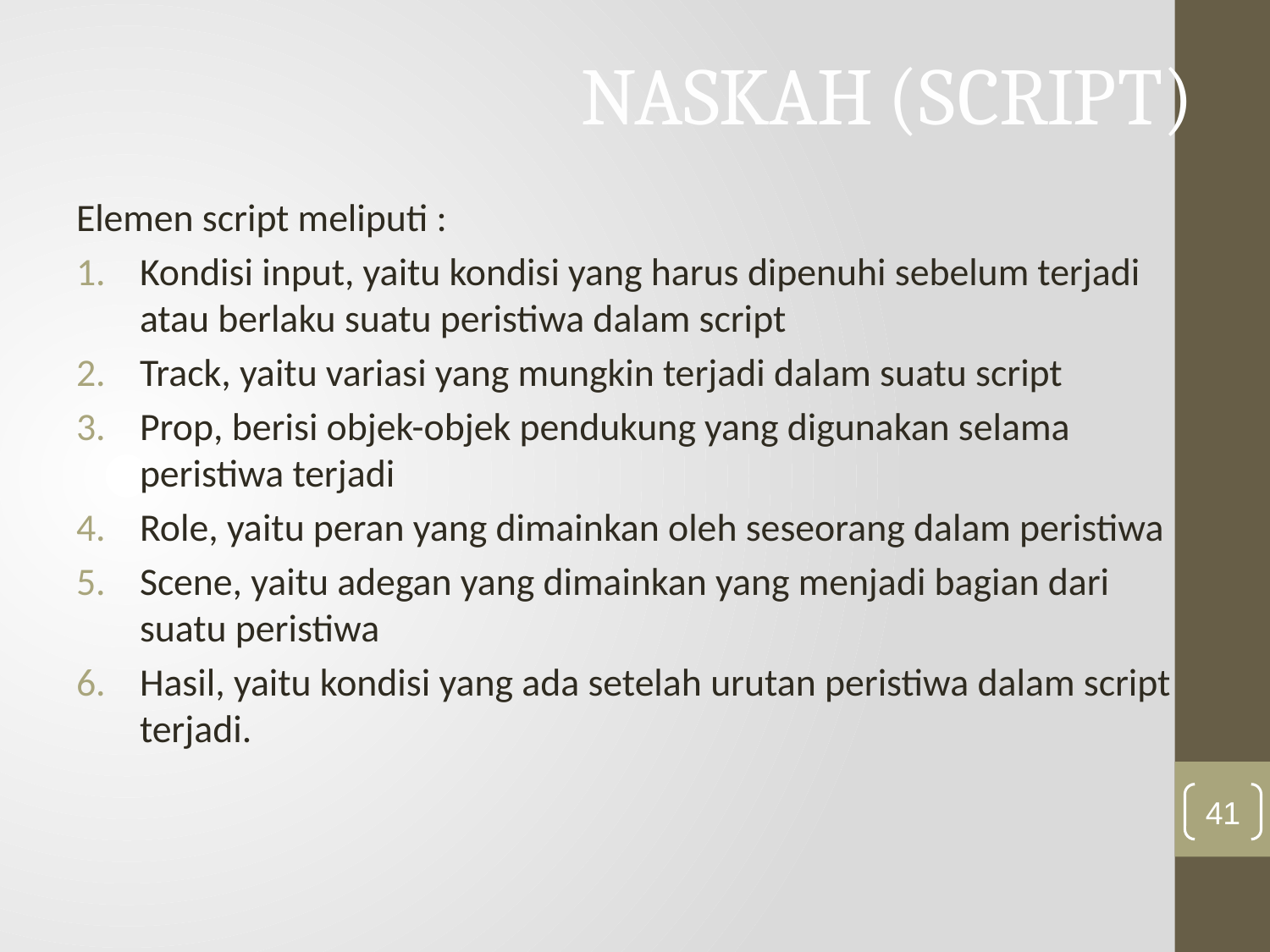

# NASKAH (SCRIPT)
Elemen script meliputi :
Kondisi input, yaitu kondisi yang harus dipenuhi sebelum terjadi atau berlaku suatu peristiwa dalam script
Track, yaitu variasi yang mungkin terjadi dalam suatu script
Prop, berisi objek-objek pendukung yang digunakan selama peristiwa terjadi
Role, yaitu peran yang dimainkan oleh seseorang dalam peristiwa
Scene, yaitu adegan yang dimainkan yang menjadi bagian dari suatu peristiwa
Hasil, yaitu kondisi yang ada setelah urutan peristiwa dalam script terjadi.

41